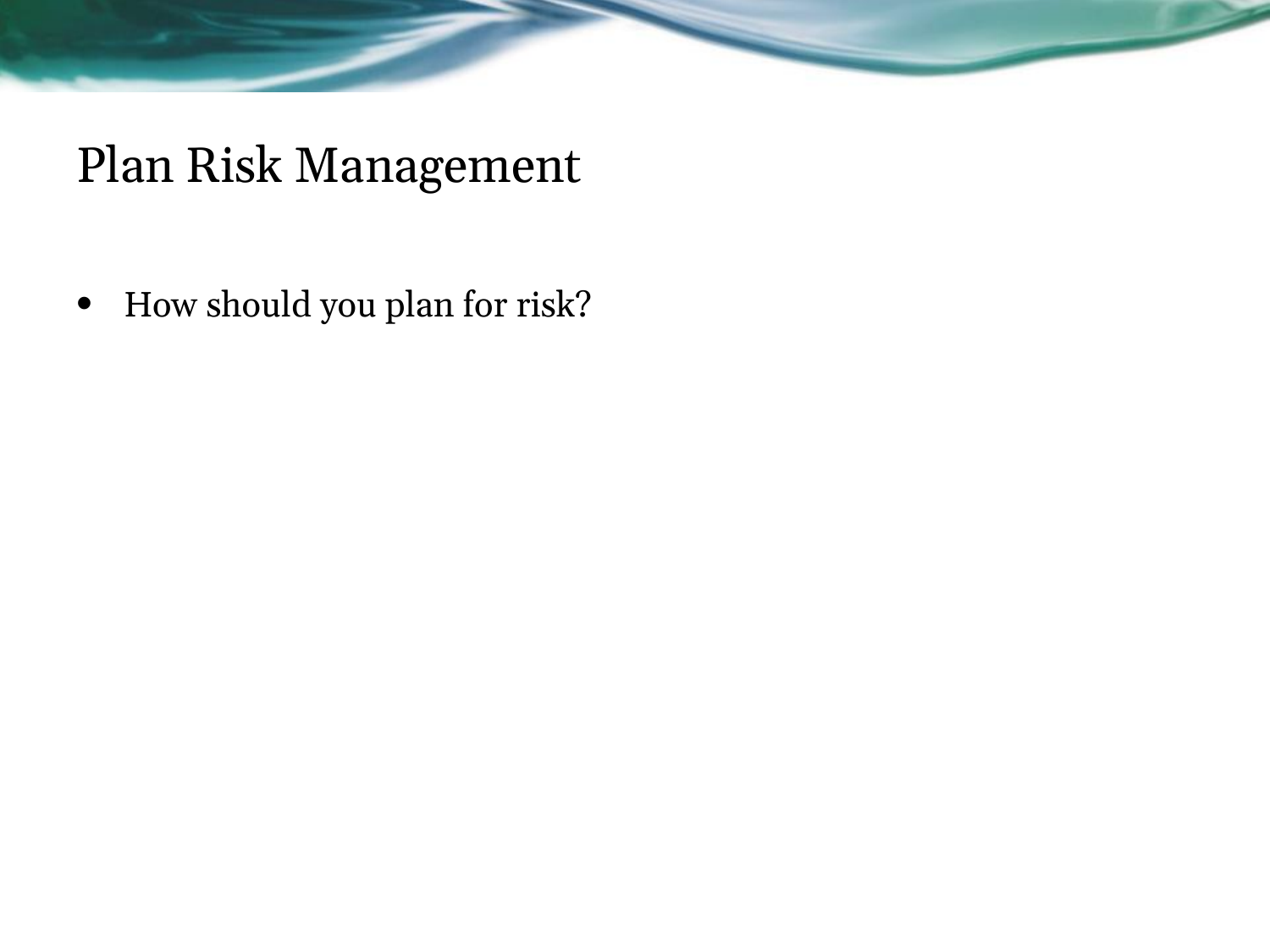

# Plan Risk Management
How should you plan for risk?